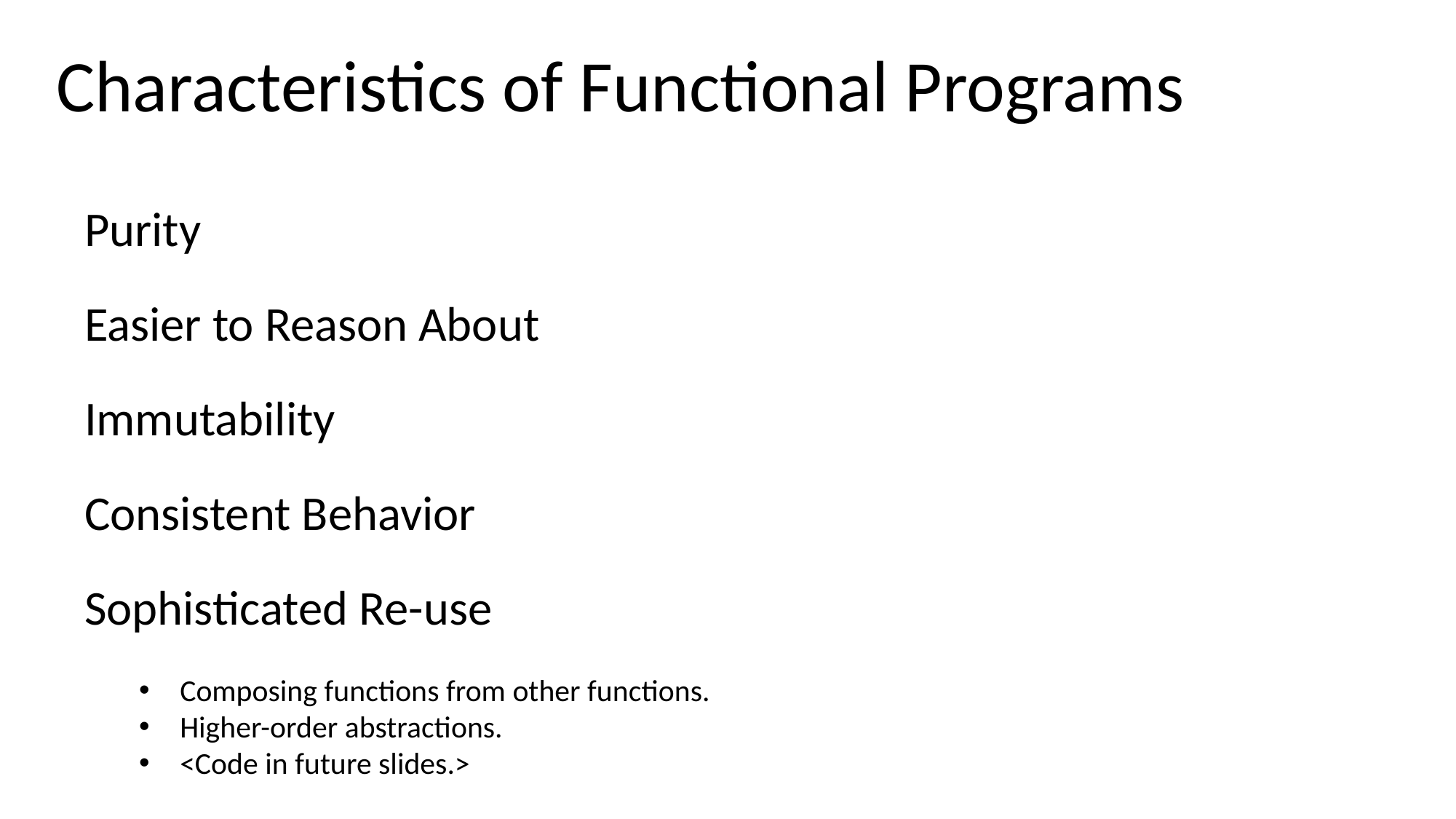

Characteristics of Functional Programs
Purity

Easier to Reason About

Immutability

Consistent Behavior

Sophisticated Re-use

Composing functions from other functions.
Higher-order abstractions.
<Code in future slides.>